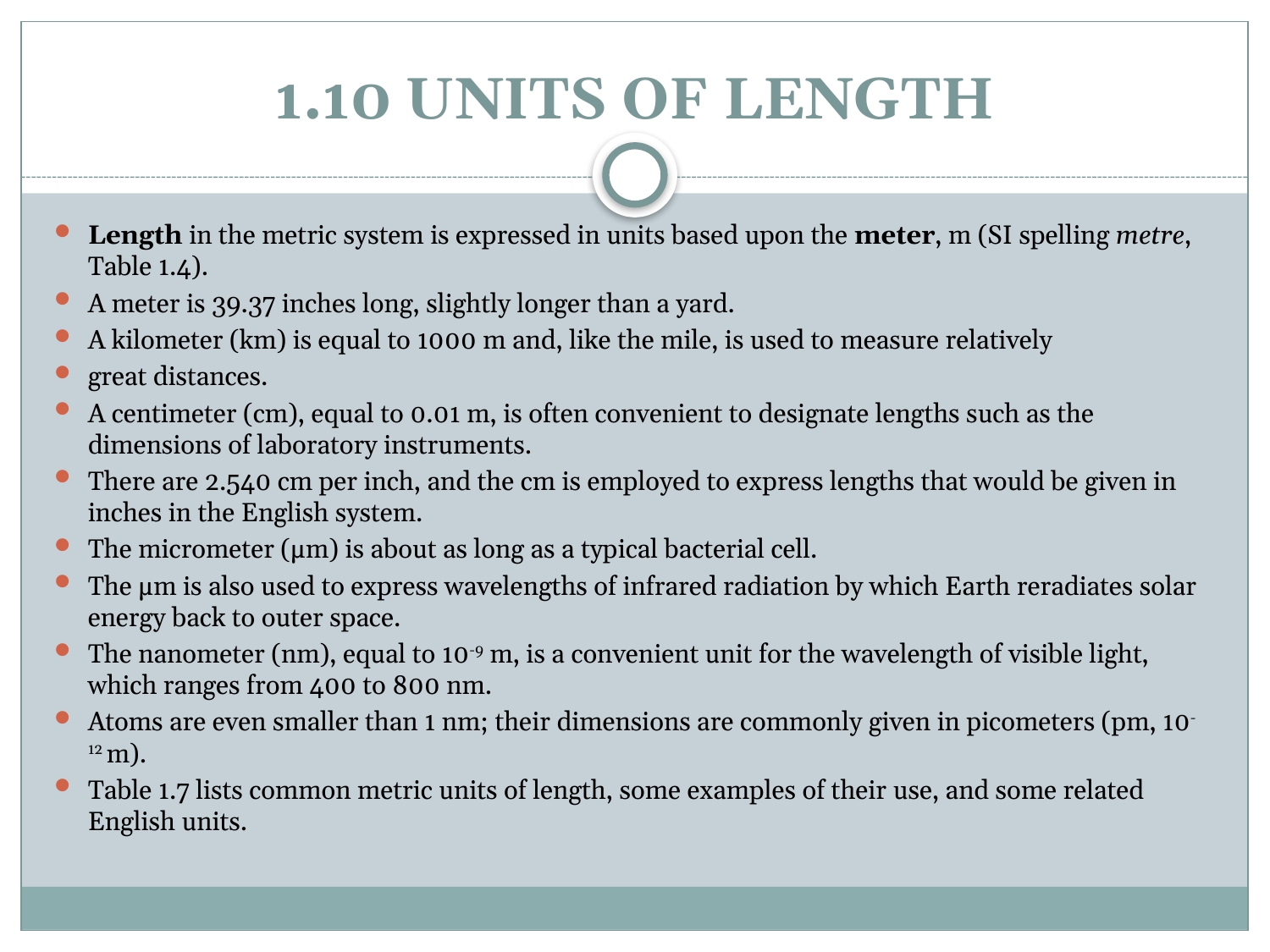

# 1.10 UNITS OF LENGTH
Length in the metric system is expressed in units based upon the meter, m (SI spelling metre, Table 1.4).
A meter is 39.37 inches long, slightly longer than a yard.
A kilometer (km) is equal to 1000 m and, like the mile, is used to measure relatively
great distances.
A centimeter (cm), equal to 0.01 m, is often convenient to designate lengths such as the dimensions of laboratory instruments.
There are 2.540 cm per inch, and the cm is employed to express lengths that would be given in inches in the English system.
The micrometer (μm) is about as long as a typical bacterial cell.
The μm is also used to express wavelengths of infrared radiation by which Earth reradiates solar energy back to outer space.
The nanometer (nm), equal to 10-9 m, is a convenient unit for the wavelength of visible light, which ranges from 400 to 800 nm.
Atoms are even smaller than 1 nm; their dimensions are commonly given in picometers (pm, 10-12 m).
Table 1.7 lists common metric units of length, some examples of their use, and some related English units.